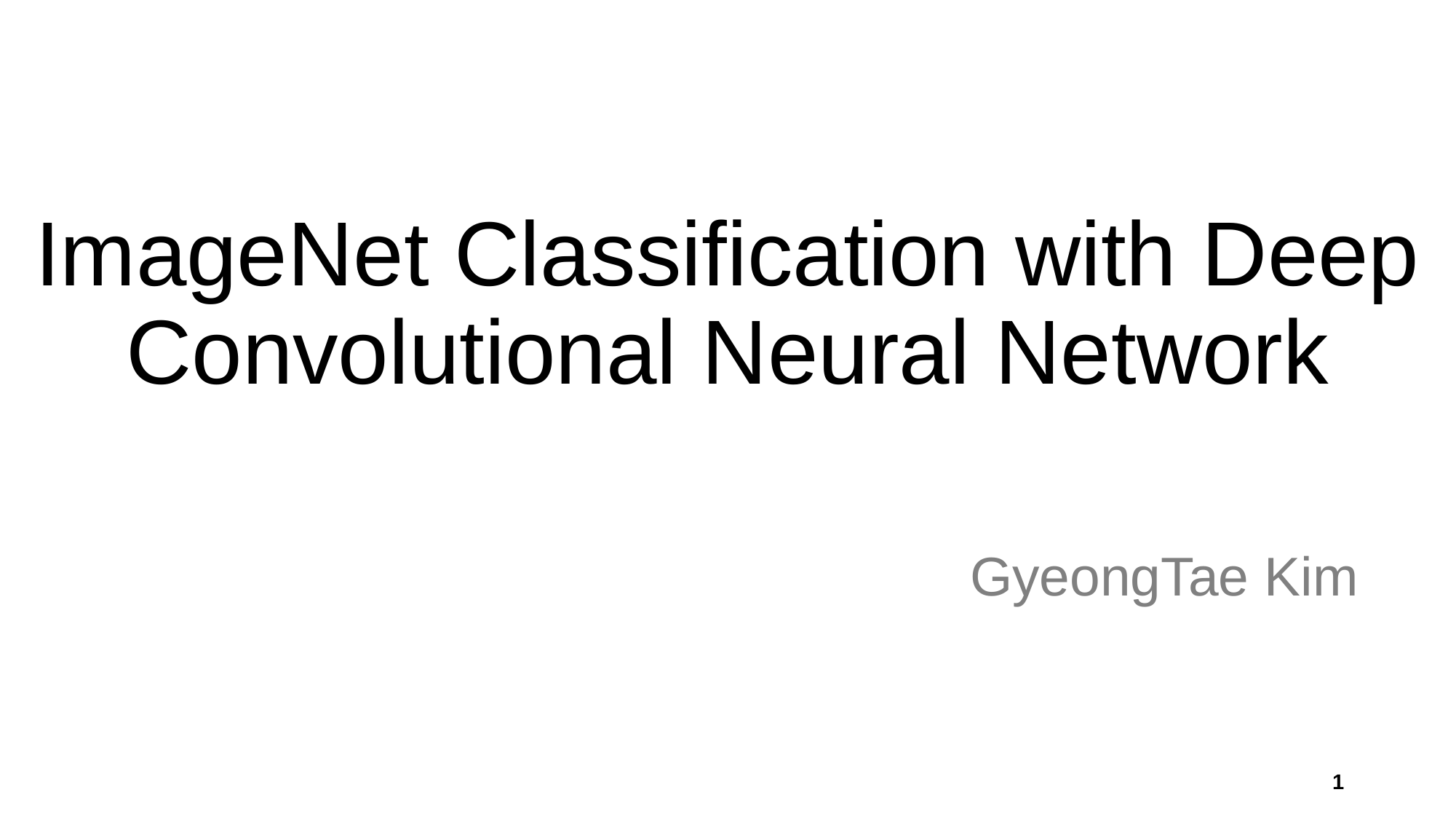

# ImageNet Classification with Deep Convolutional Neural Network
GyeongTae Kim
1